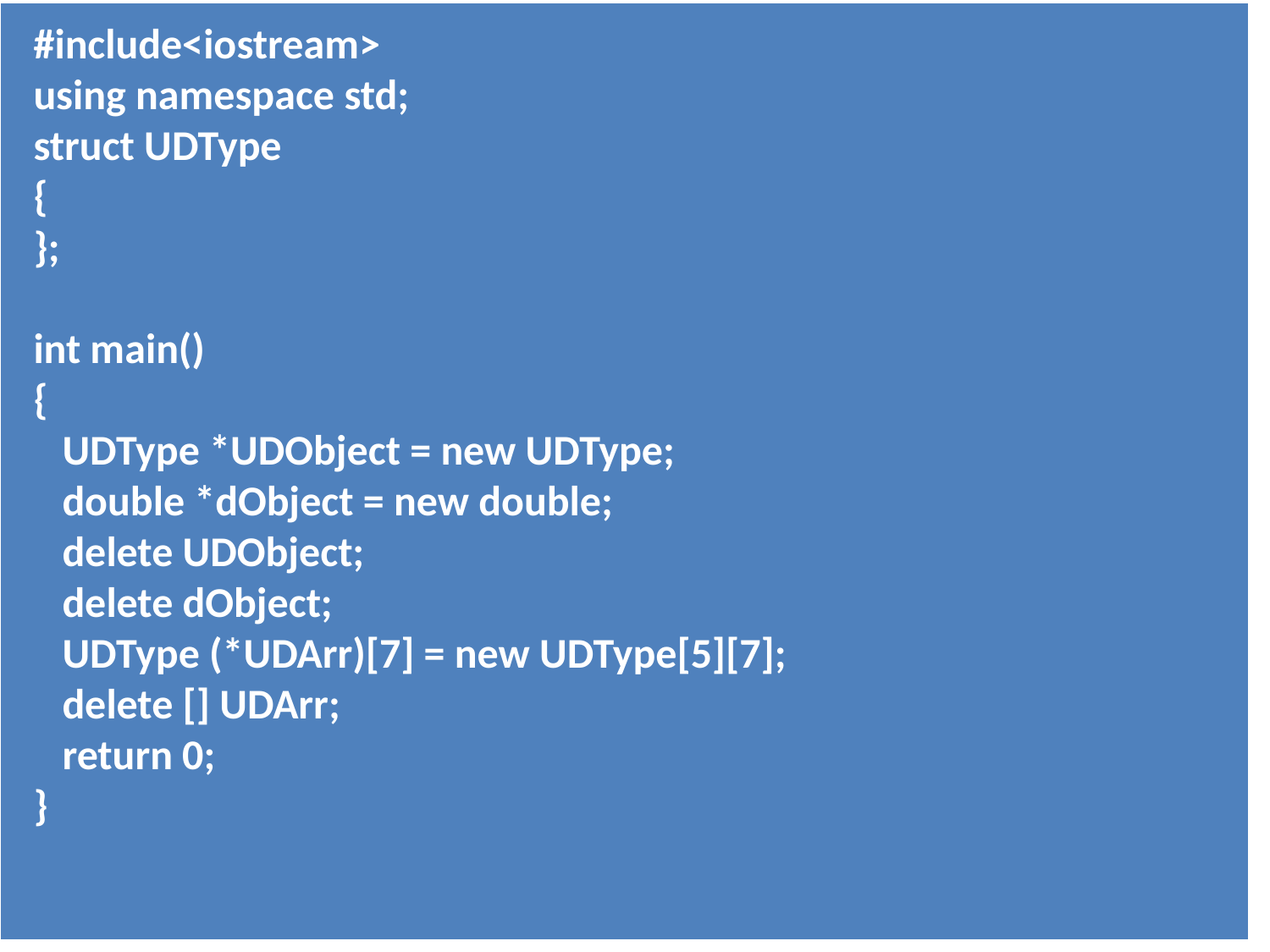

|  |
| --- |
#include<iostream>
using namespace std;
struct UDType
{
};

int main()
{
   UDType *UDObject = new UDType;
   double *dObject = new double;
   delete UDObject;
   delete dObject;
   UDType (*UDArr)[7] = new UDType[5][7];
   delete [] UDArr;
   return 0;
}